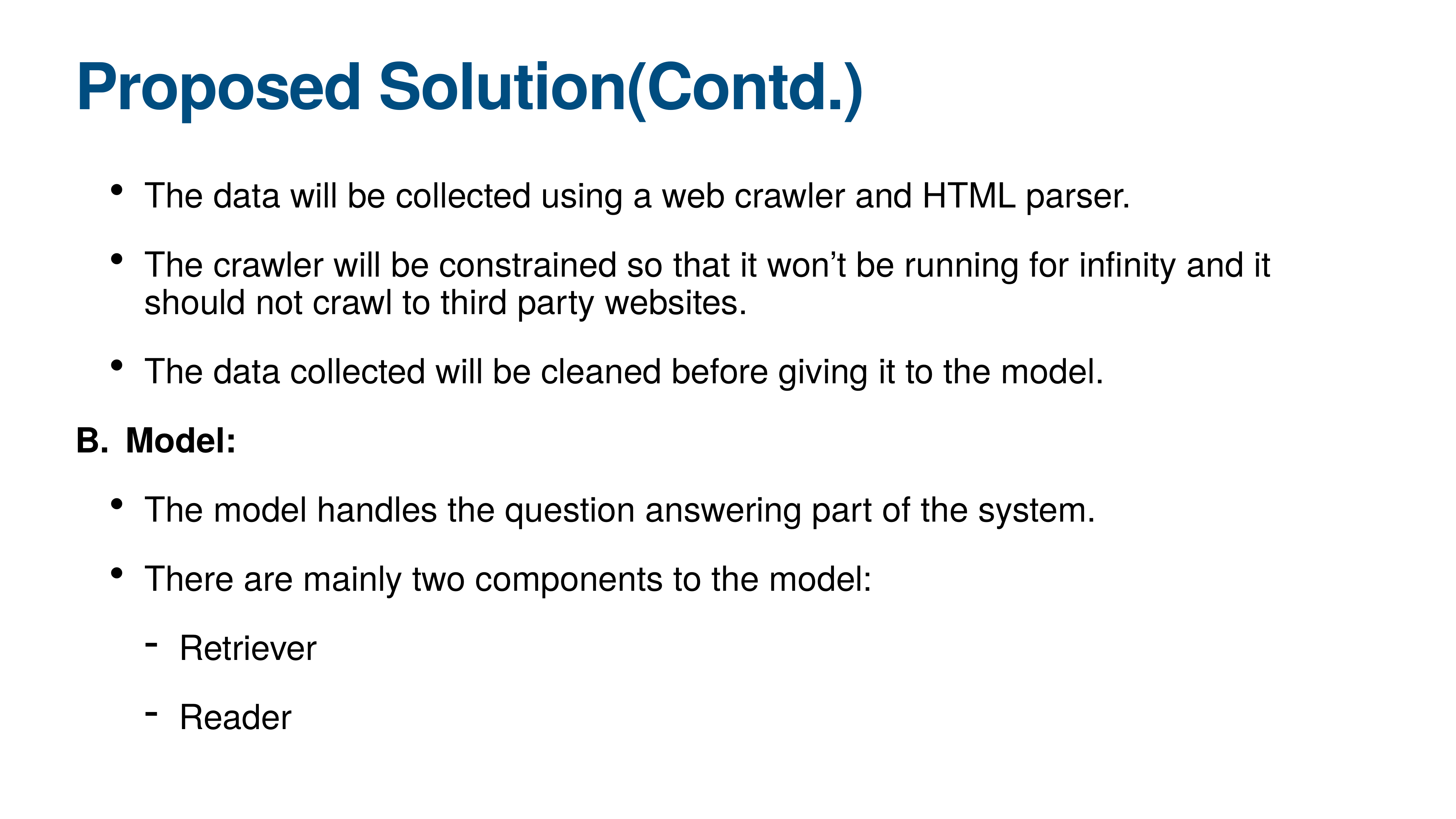

# Proposed Solution(Contd.)
The data will be collected using a web crawler and HTML parser.
The crawler will be constrained so that it won’t be running for infinity and it should not crawl to third party websites.
The data collected will be cleaned before giving it to the model.
Model:
The model handles the question answering part of the system.
There are mainly two components to the model:
Retriever
Reader
9